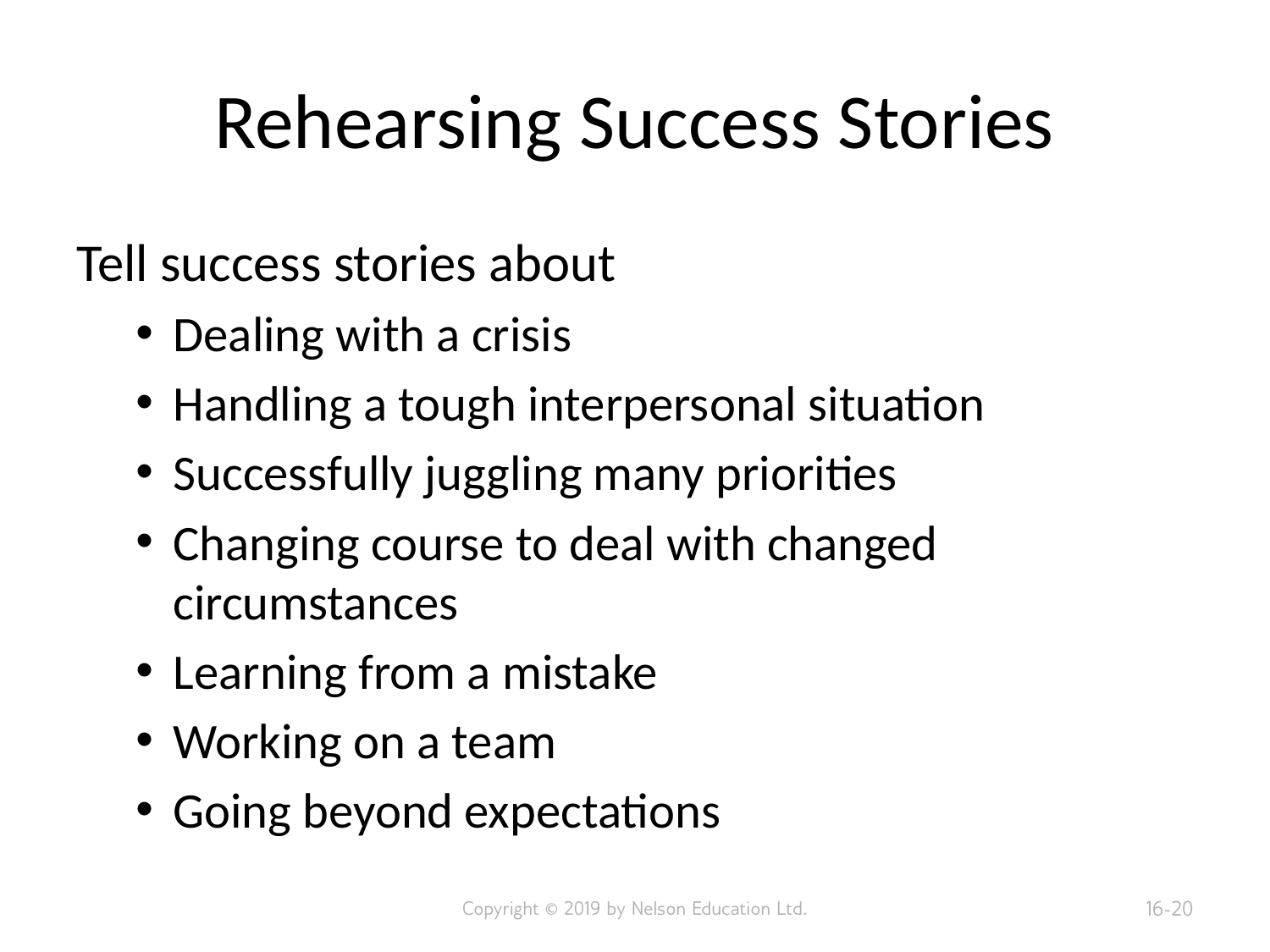

# Rehearsing Success Stories
Tell success stories about
Dealing with a crisis
Handling a tough interpersonal situation
Successfully juggling many priorities
Changing course to deal with changed circumstances
Learning from a mistake
Working on a team
Going beyond expectations
Copyright © 2019 by Nelson Education Ltd.
16-20